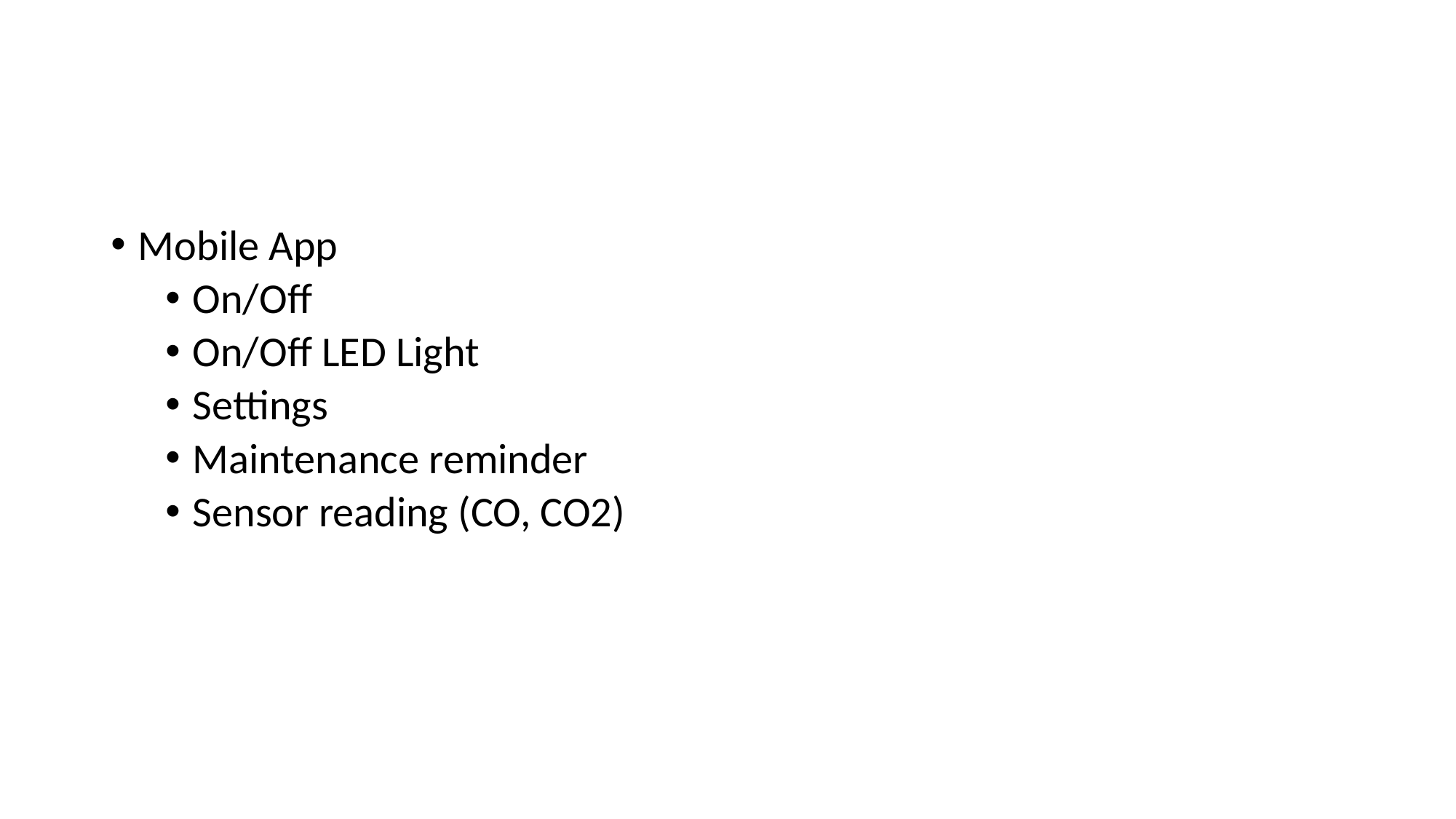

#
Mobile App
On/Off
On/Off LED Light
Settings
Maintenance reminder
Sensor reading (CO, CO2)